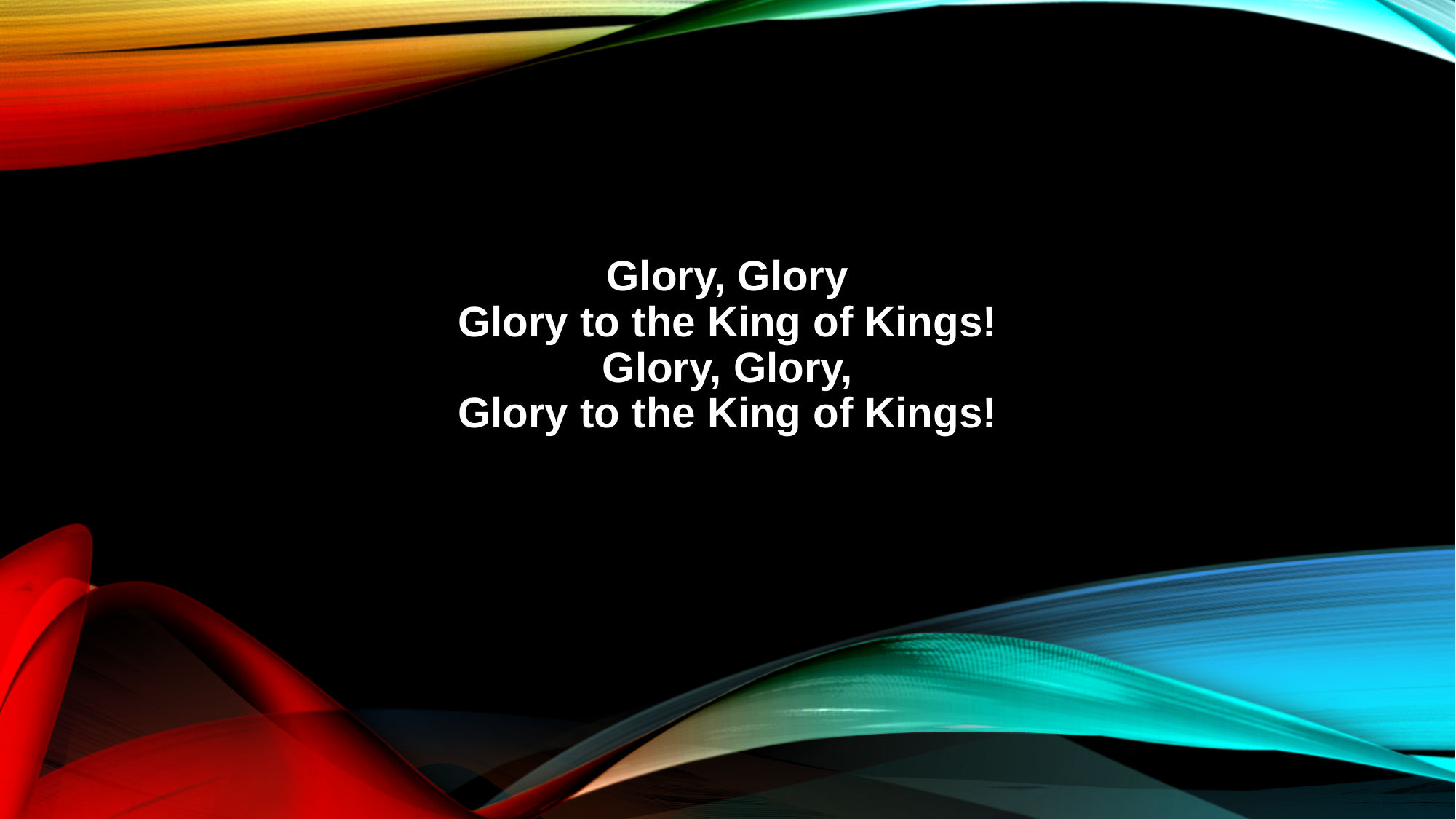

Glory, Glory
Glory to the King of Kings!
Glory, Glory,
Glory to the King of Kings!